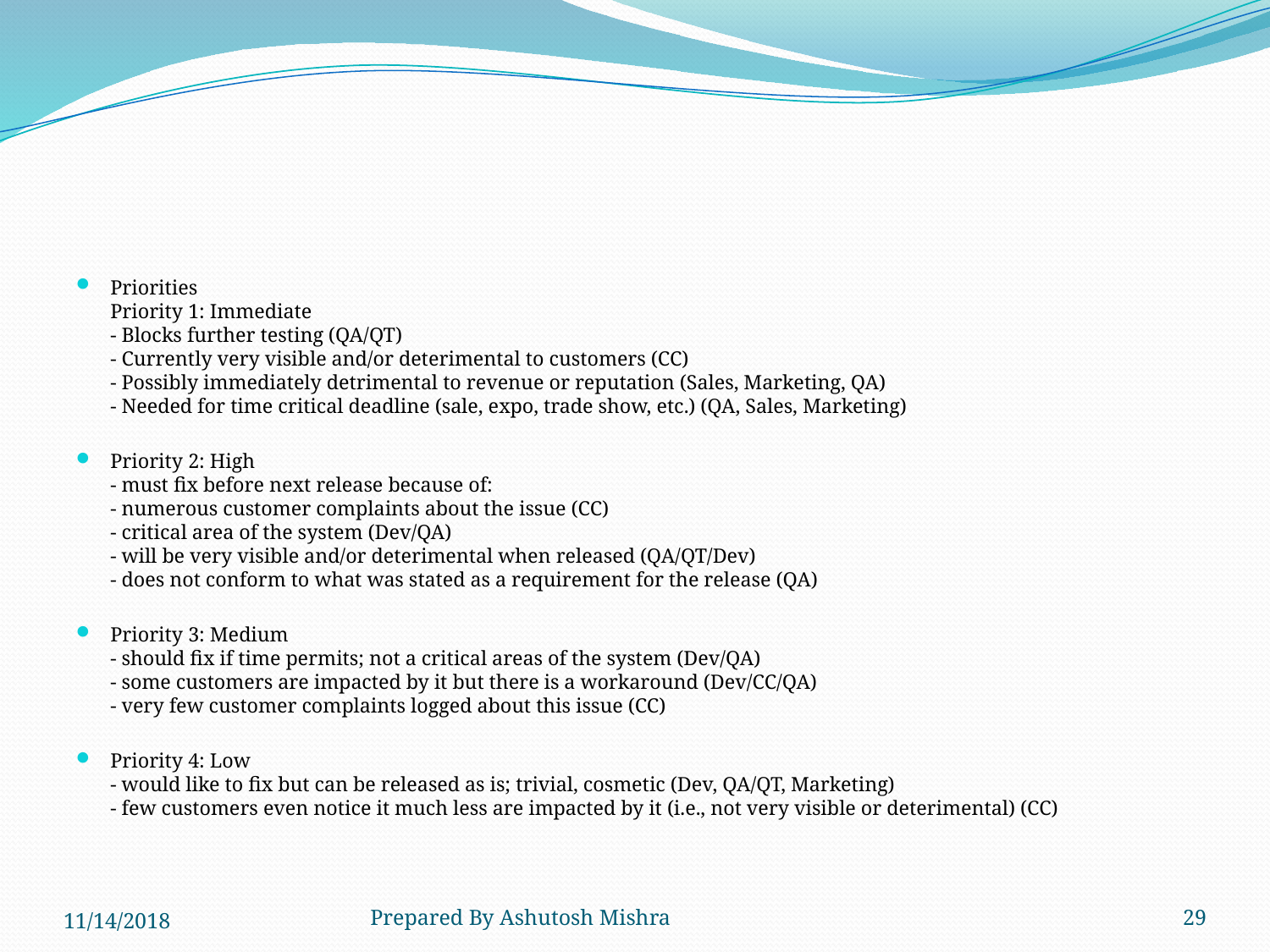

#
Priorities
Priority 1: Immediate
- Blocks further testing (QA/QT)
- Currently very visible and/or deterimental to customers (CC)
- Possibly immediately detrimental to revenue or reputation (Sales, Marketing, QA)
- Needed for time critical deadline (sale, expo, trade show, etc.) (QA, Sales, Marketing)

Priority 2: High
- must fix before next release because of:
- numerous customer complaints about the issue (CC)
- critical area of the system (Dev/QA)
- will be very visible and/or deterimental when released (QA/QT/Dev)
- does not conform to what was stated as a requirement for the release (QA)

Priority 3: Medium
- should fix if time permits; not a critical areas of the system (Dev/QA)
- some customers are impacted by it but there is a workaround (Dev/CC/QA)
- very few customer complaints logged about this issue (CC)

Priority 4: Low
- would like to fix but can be released as is; trivial, cosmetic (Dev, QA/QT, Marketing)
- few customers even notice it much less are impacted by it (i.e., not very visible or deterimental) (CC)

11/14/2018
Prepared By Ashutosh Mishra
29